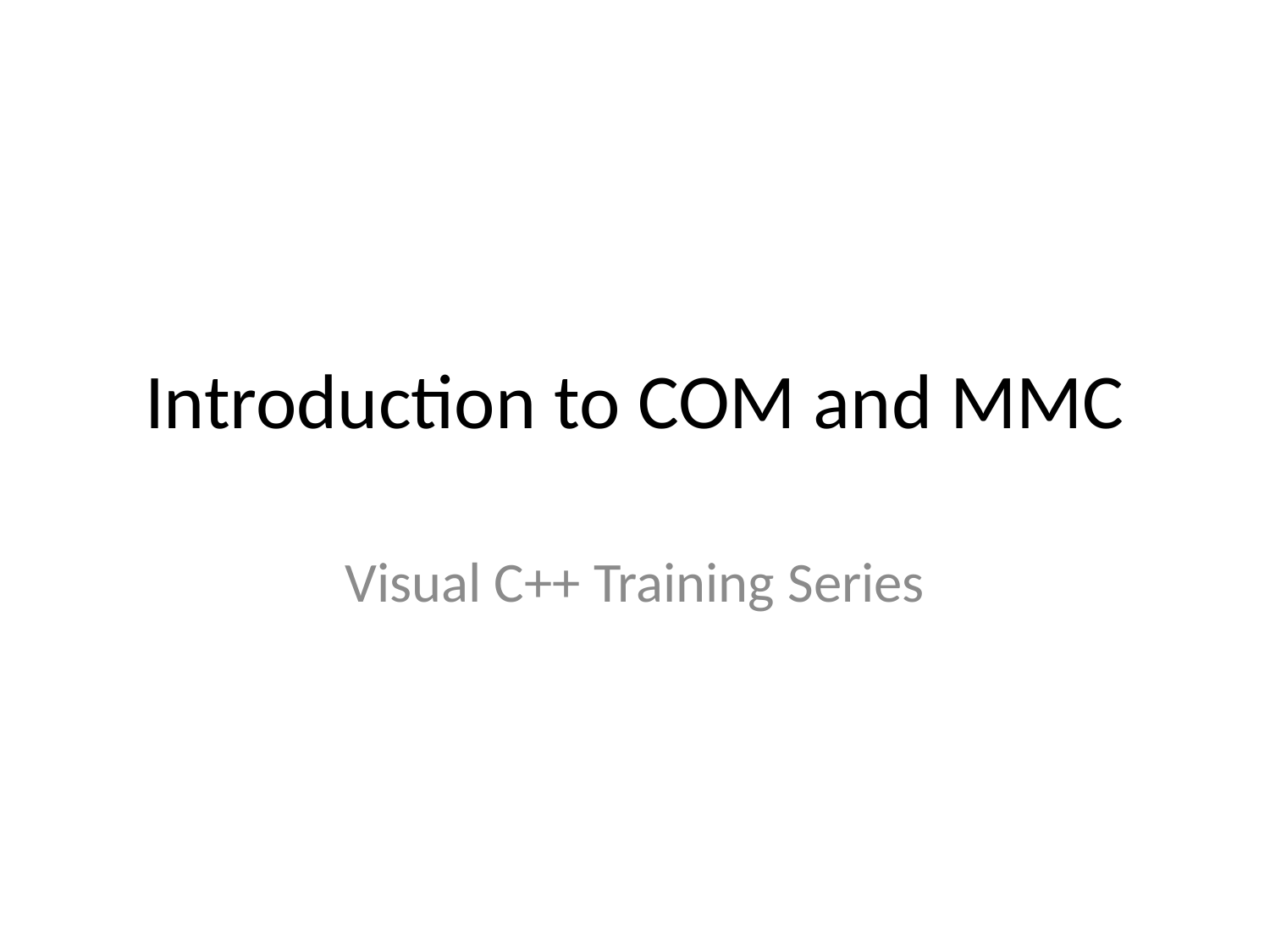

# Introduction to COM and MMC
Visual C++ Training Series